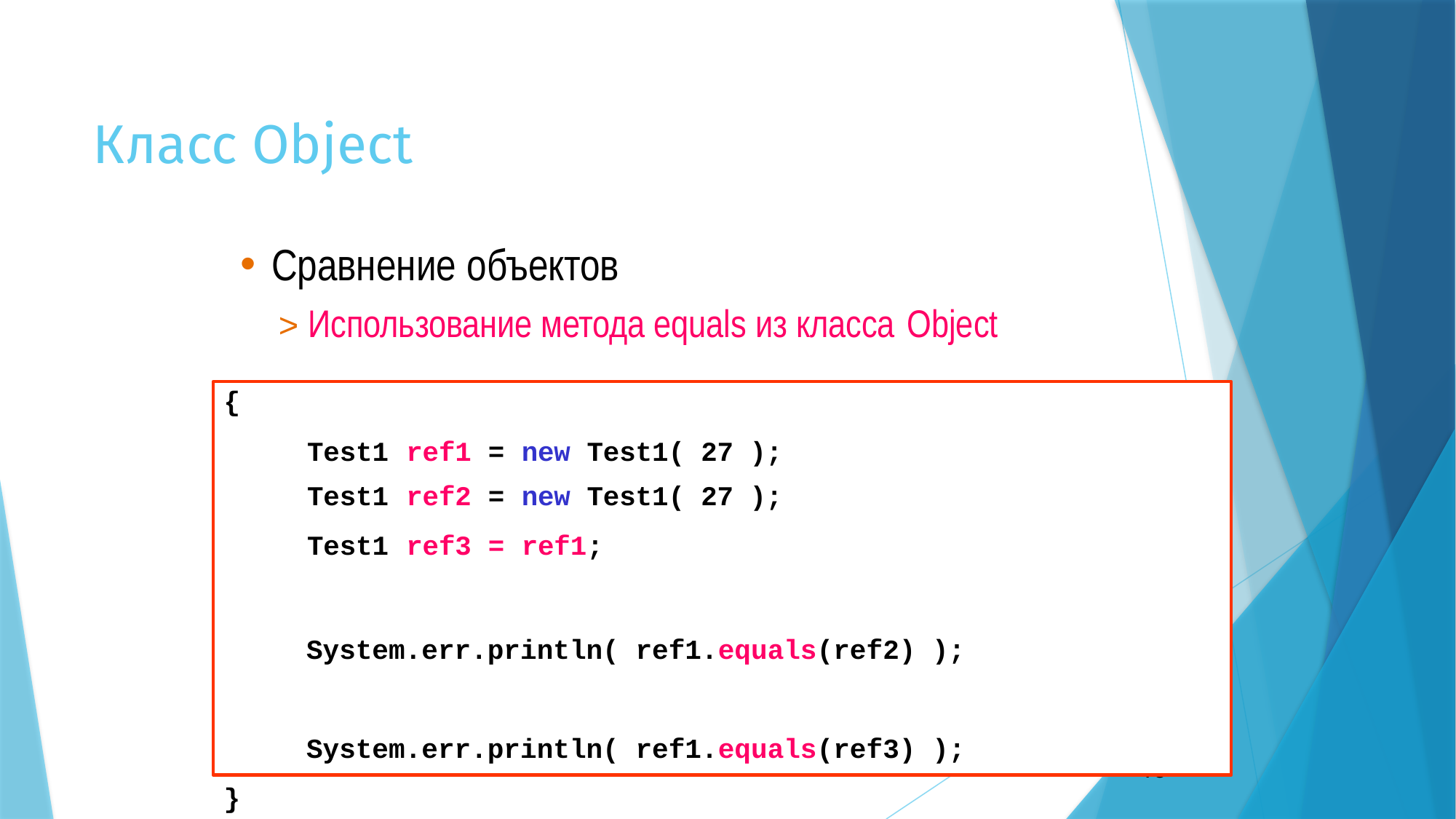

# Класс Object
Сравнение объектов
> Использование метода equals из класса Object
{

| Test1 | ref1 | = | new Test1( 27 ); |
| --- | --- | --- | --- |
| Test1 | ref2 | = | new Test1( 27 ); |
| Test1 | ref3 | = | ref1; |
System.err.println( ref1.equals(ref2) );  System.err.println( ref1.equals(ref3) );
}
40